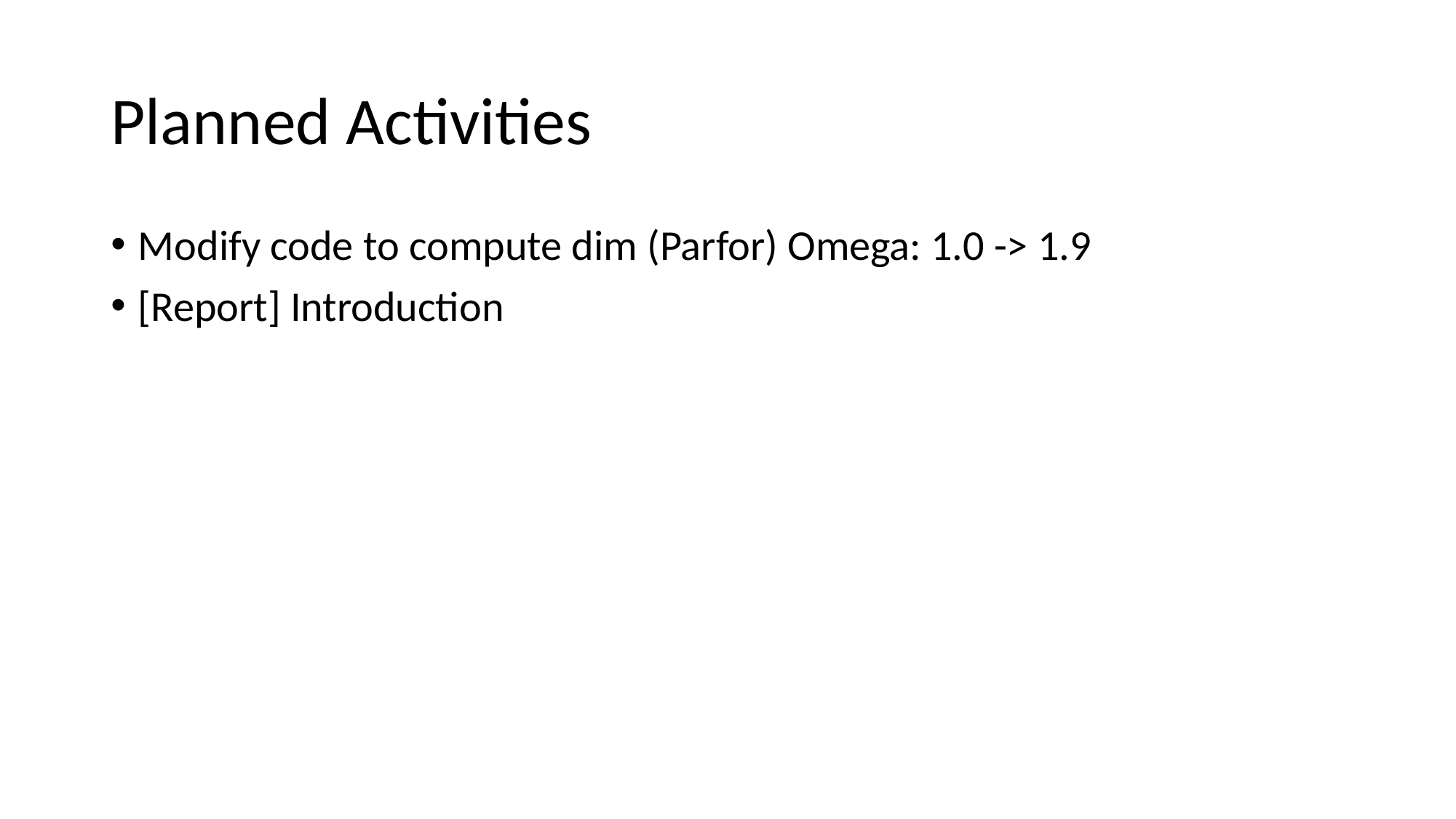

# Planned Activities
Modify code to compute dim (Parfor) Omega: 1.0 -> 1.9
[Report] Introduction